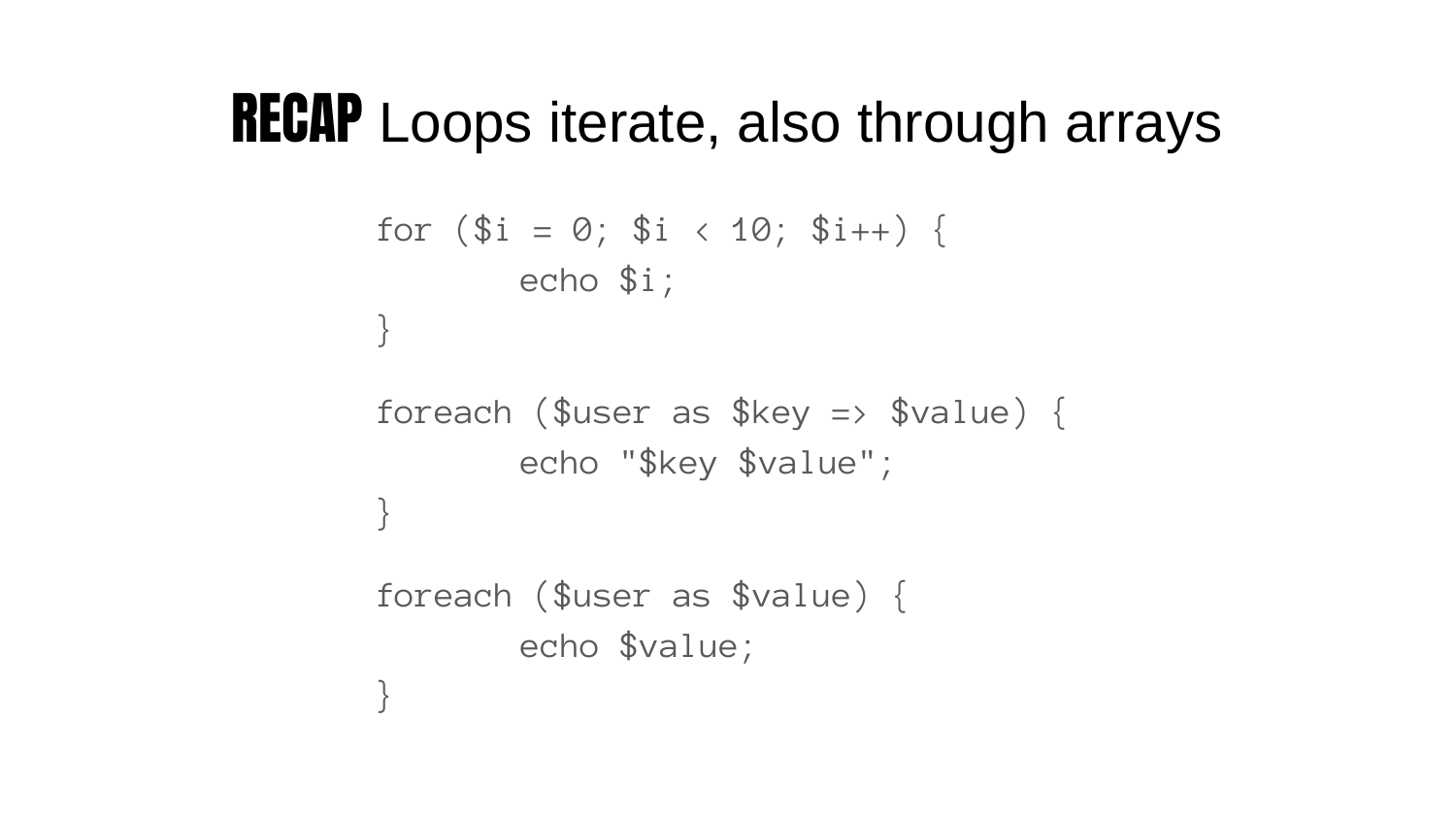

# RECAP Loops iterate, also through arrays
for ($i = 0; $i < 10; $i++) {
	echo $i;
}
foreach ($user as $key => $value) {
	echo "$key $value";
}
foreach ($user as $value) {
	echo $value;
}